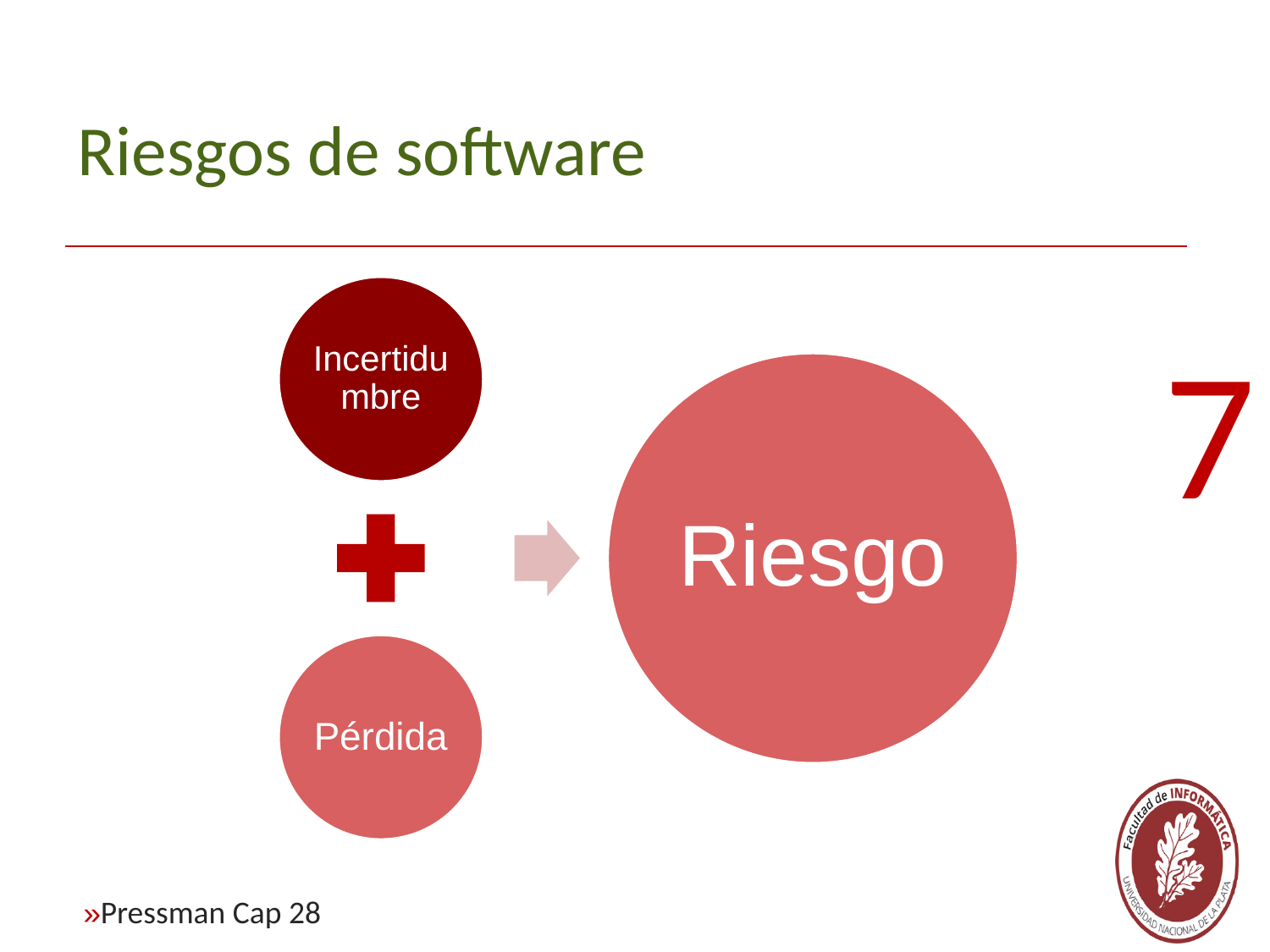

Riesgos de software

Incertidumbre

Riesgo

Pérdida
7
Pressman Cap 28